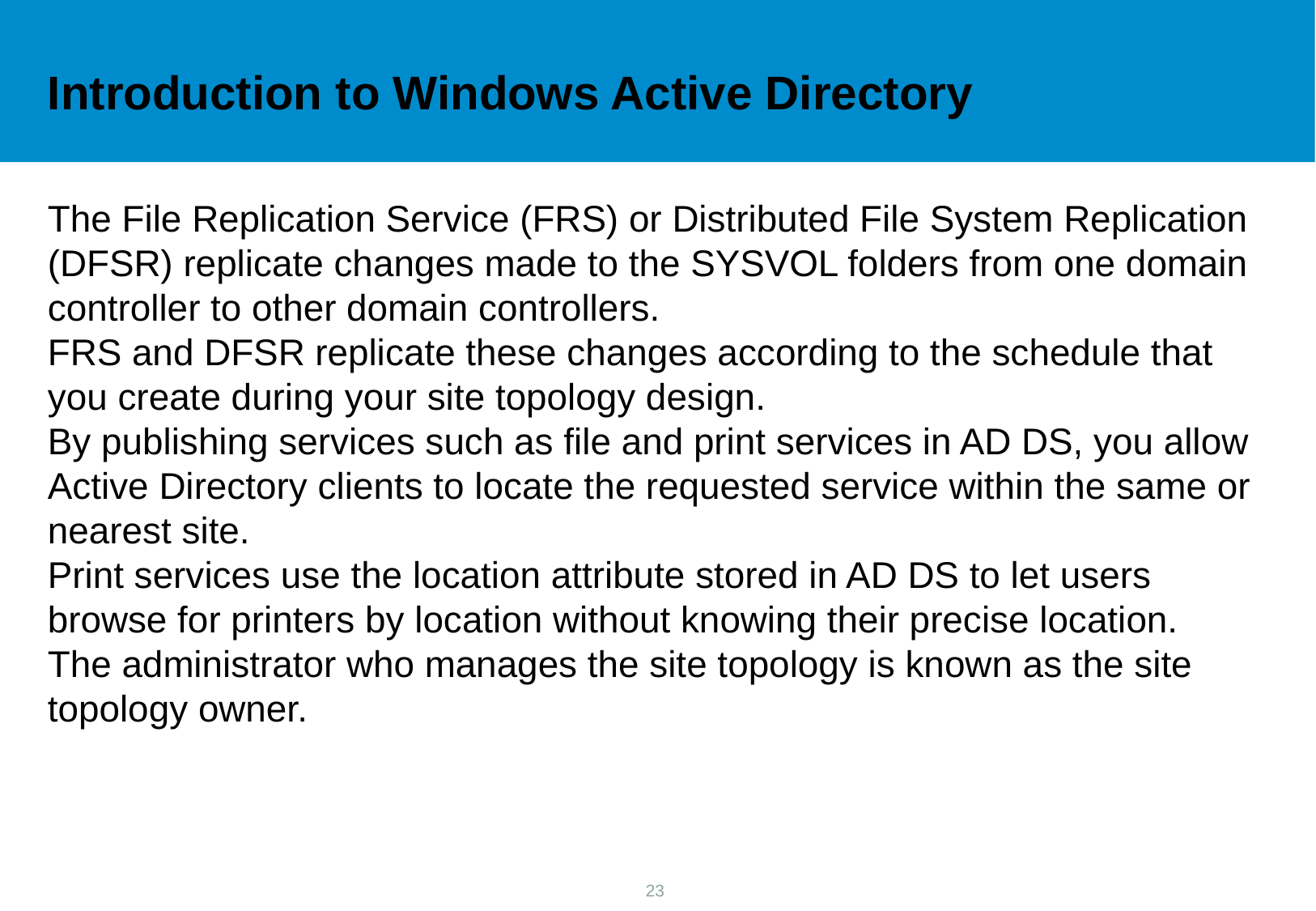

Introduction to Windows Active Directory
The File Replication Service (FRS) or Distributed File System Replication (DFSR) replicate changes made to the SYSVOL folders from one domain controller to other domain controllers.
FRS and DFSR replicate these changes according to the schedule that you create during your site topology design.
By publishing services such as file and print services in AD DS, you allow Active Directory clients to locate the requested service within the same or nearest site.
Print services use the location attribute stored in AD DS to let users browse for printers by location without knowing their precise location.
The administrator who manages the site topology is known as the site topology owner.